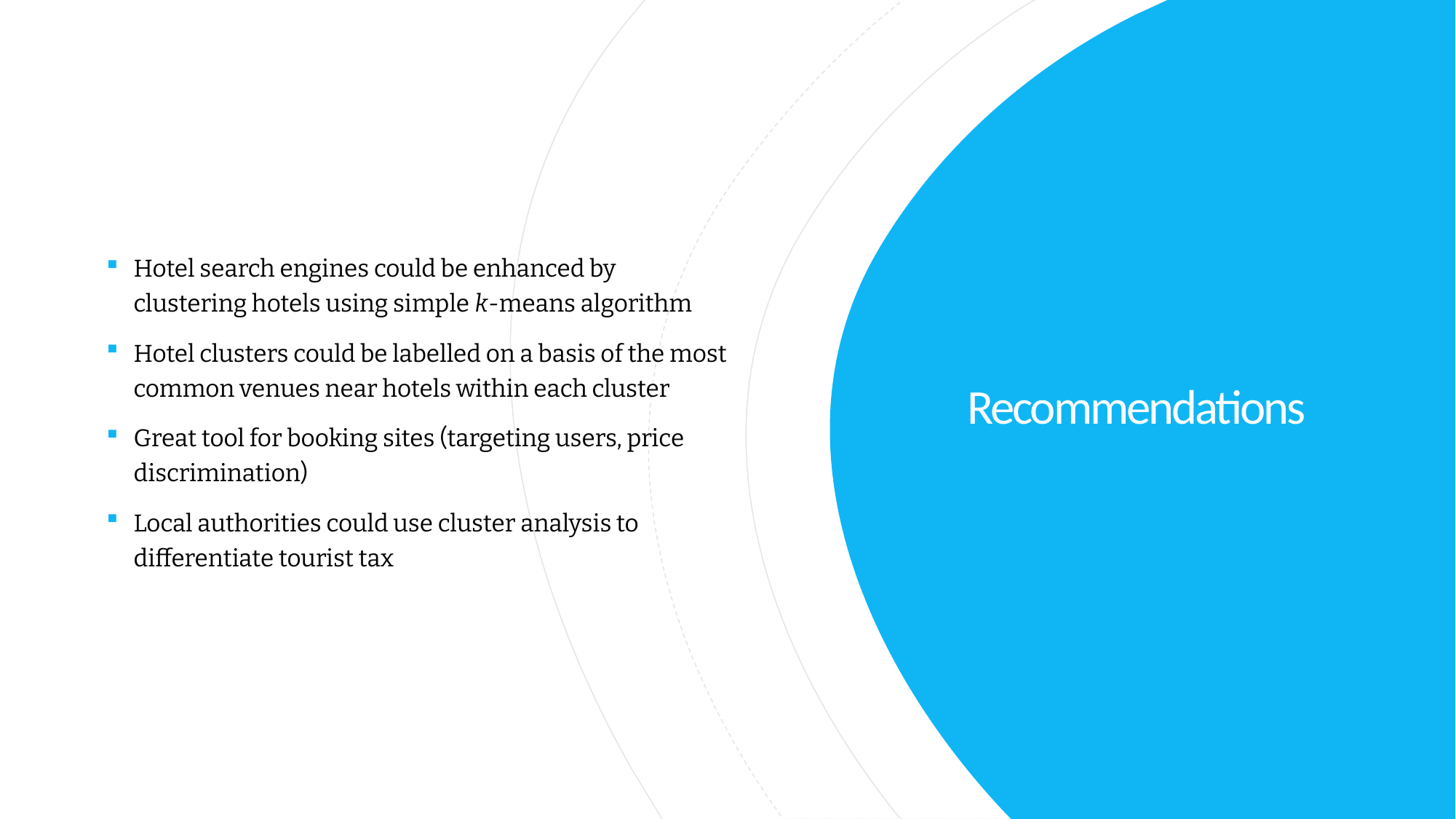

Hotel search engines could be enhanced by clustering hotels using simple k-means algorithm
Hotel clusters could be labelled on a basis of the most common venues near hotels within each cluster
Great tool for booking sites (targeting users, price discrimination)
Local authorities could use cluster analysis to differentiate tourist tax
# Recommendations